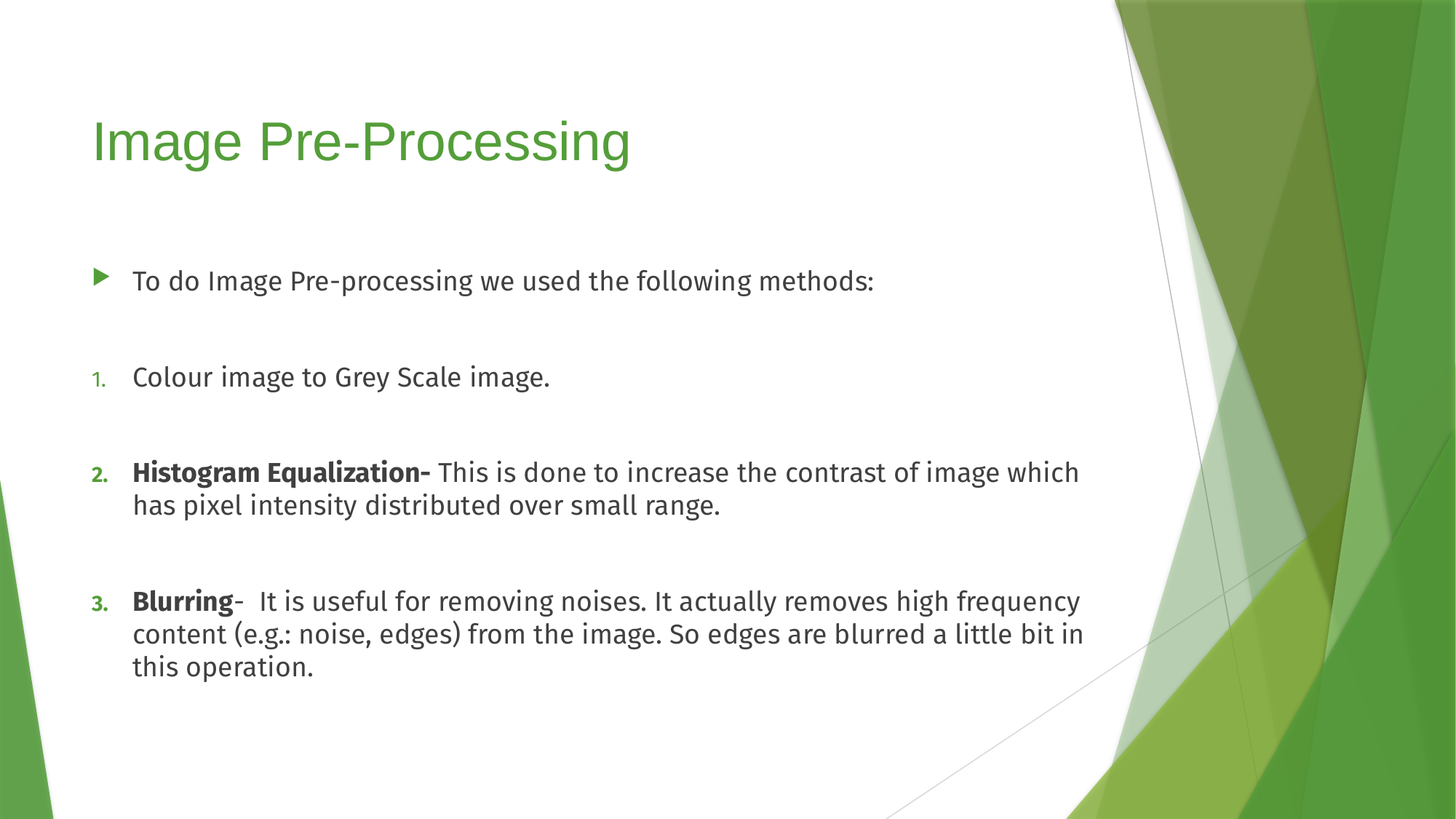

# Image Pre-Processing
To do Image Pre-processing we used the following methods:

Colour image to Grey Scale image.

Histogram Equalization- This is done to increase the contrast of image which has pixel intensity distributed over small range.

Blurring-  It is useful for removing noises. It actually removes high frequency content (e.g.: noise, edges) from the image. So edges are blurred a little bit in this operation.